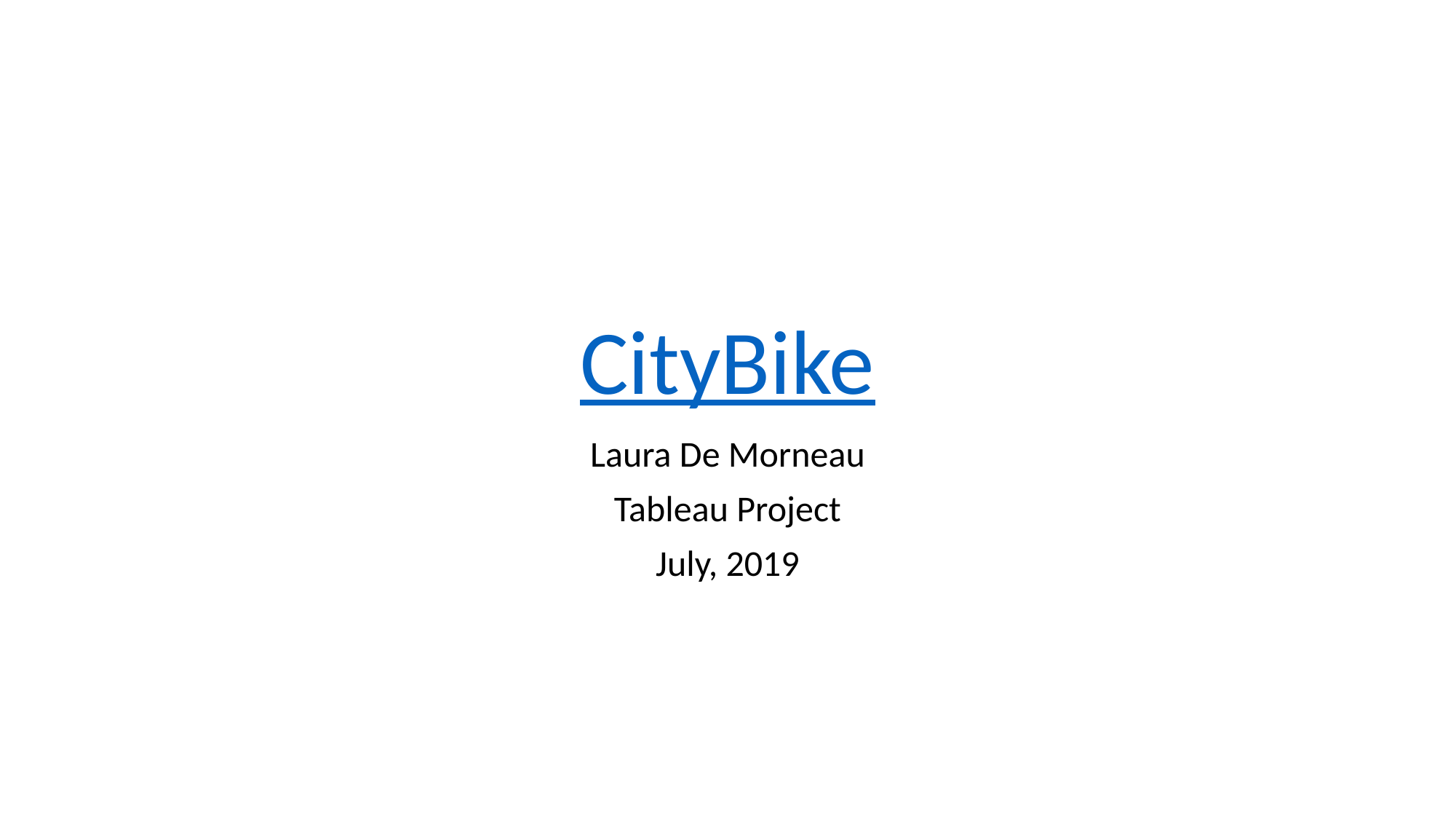

# CityBike
Laura De Morneau
Tableau Project
July, 2019